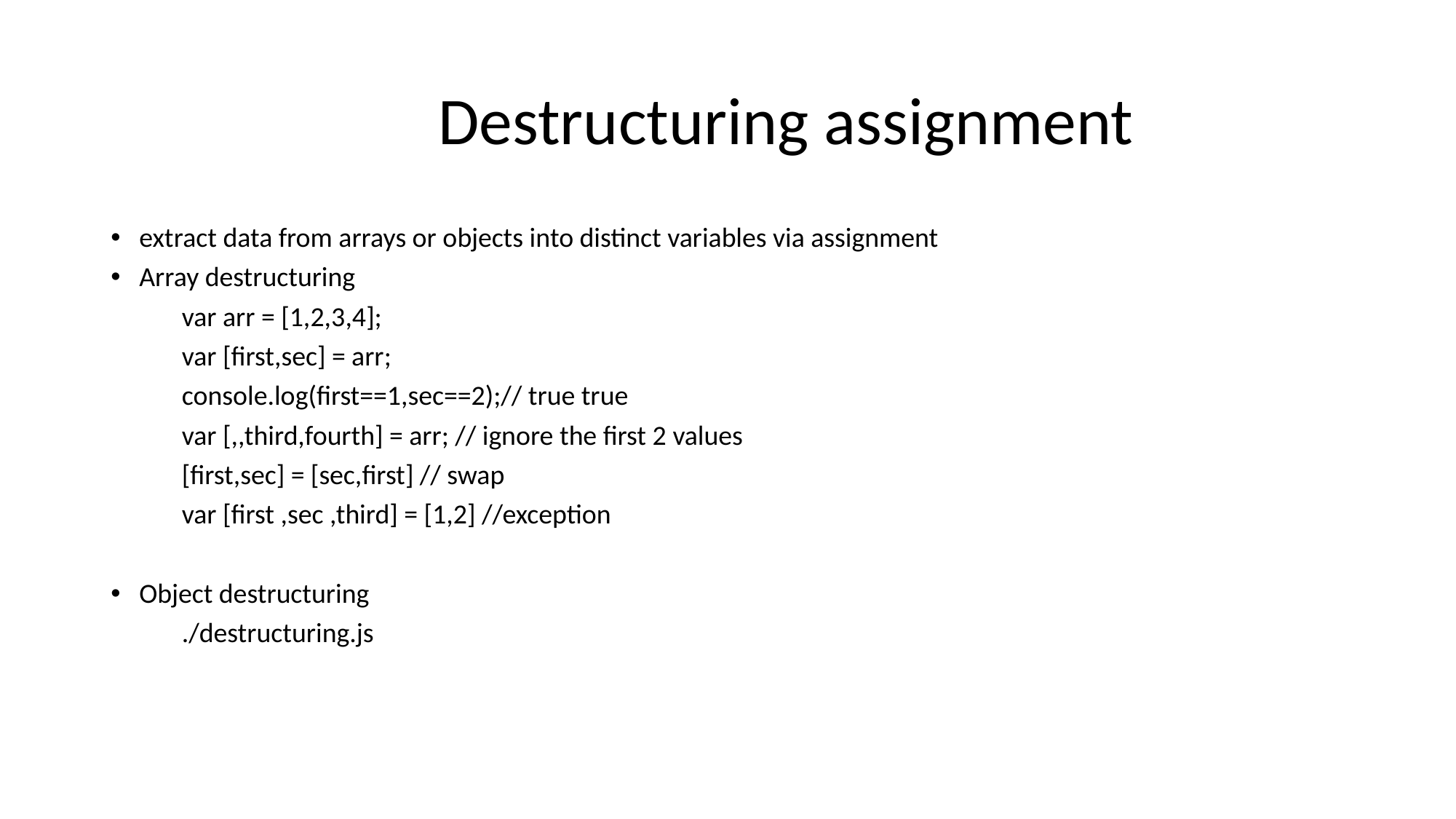

# Destructuring assignment
extract data from arrays or objects into distinct variables via assignment
Array destructuring
	var arr = [1,2,3,4];
	var [first,sec] = arr;
	console.log(first==1,sec==2);// true true
	var [,,third,fourth] = arr; // ignore the first 2 values
	[first,sec] = [sec,first] // swap
	var [first ,sec ,third] = [1,2] //exception

Object destructuring
	./destructuring.js